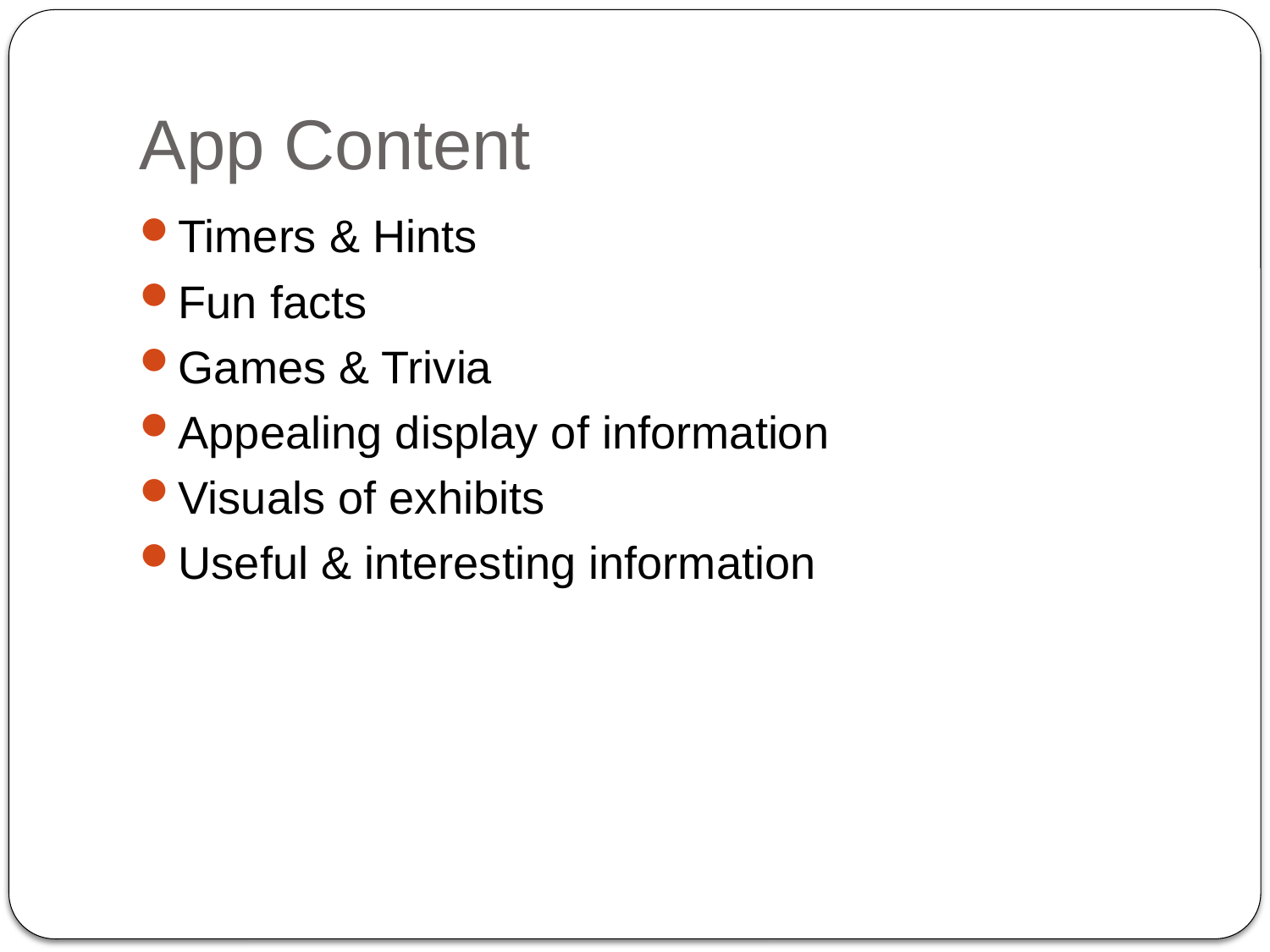

# App Content
Timers & Hints
Fun facts
Games & Trivia
Appealing display of information
Visuals of exhibits
Useful & interesting information